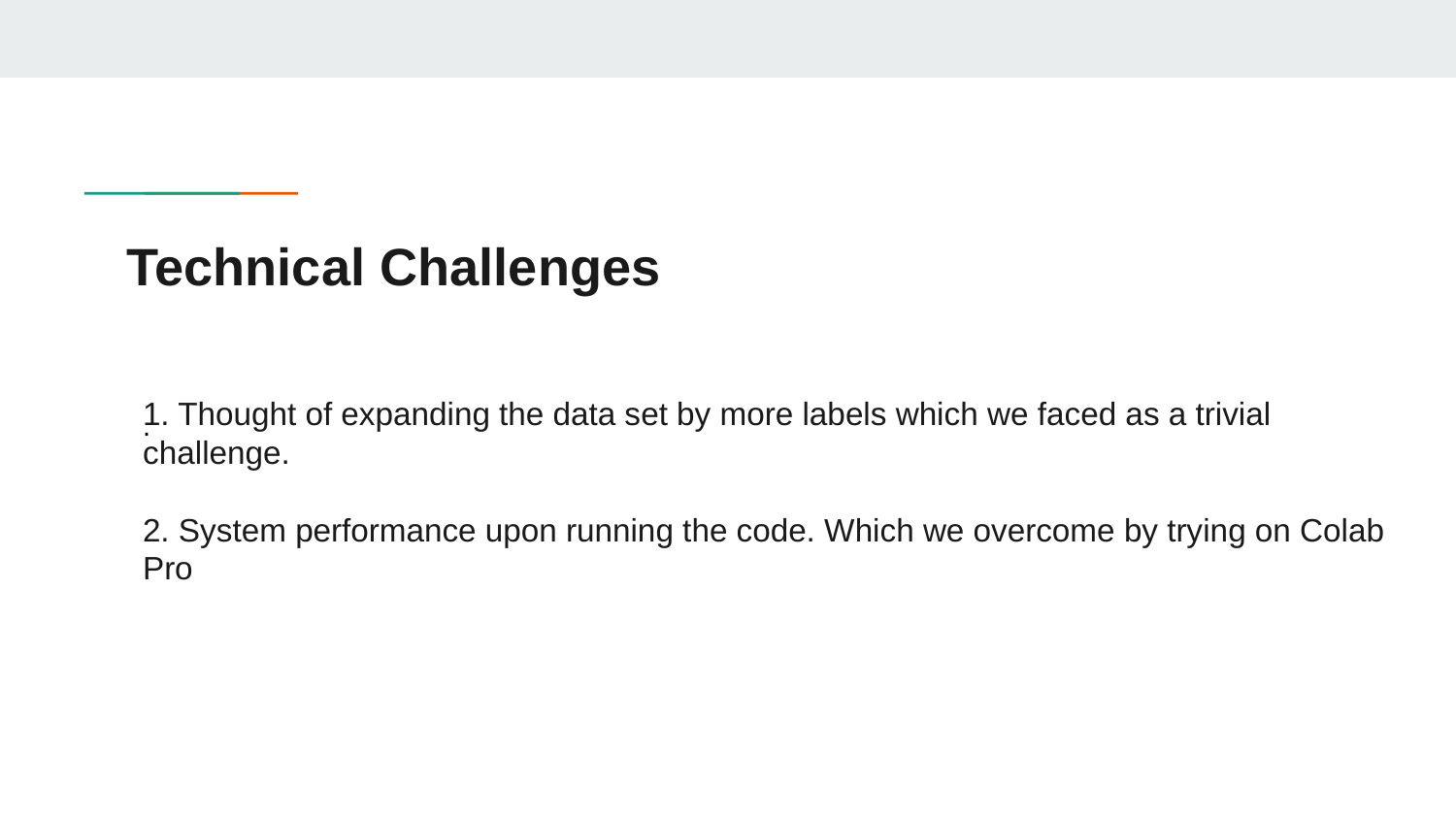

# Technical Challenges
1. Thought of expanding the data set by more labels which we faced as a trivial challenge.

2. System performance upon running the code. Which we overcome by trying on Colab Pro

.